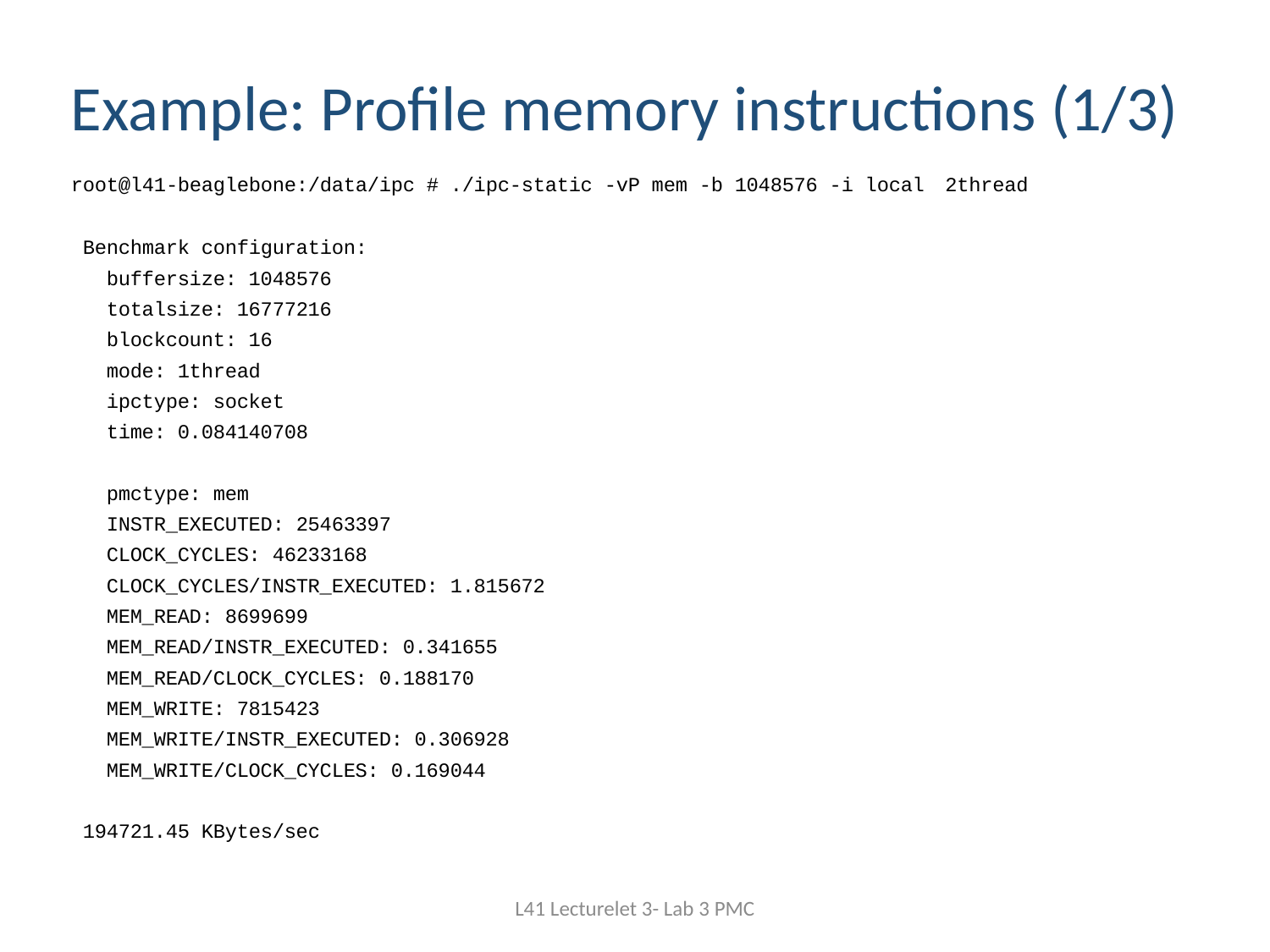

# Example: Profile memory instructions (1/3)
root@l41-beaglebone:/data/ipc # ./ipc-static -vP mem -b 1048576 -i local 2thread

 Benchmark configuration:
   buffersize: 1048576
   totalsize: 16777216
   blockcount: 16
   mode: 1thread
   ipctype: socket
   time: 0.084140708

   pmctype: mem
   INSTR_EXECUTED: 25463397
   CLOCK_CYCLES: 46233168
   CLOCK_CYCLES/INSTR_EXECUTED: 1.815672
   MEM_READ: 8699699
   MEM_READ/INSTR_EXECUTED: 0.341655
   MEM_READ/CLOCK_CYCLES: 0.188170
   MEM_WRITE: 7815423
   MEM_WRITE/INSTR_EXECUTED: 0.306928
   MEM_WRITE/CLOCK_CYCLES: 0.169044

 194721.45 KBytes/sec

L41 Lecturelet 3- Lab 3 PMC